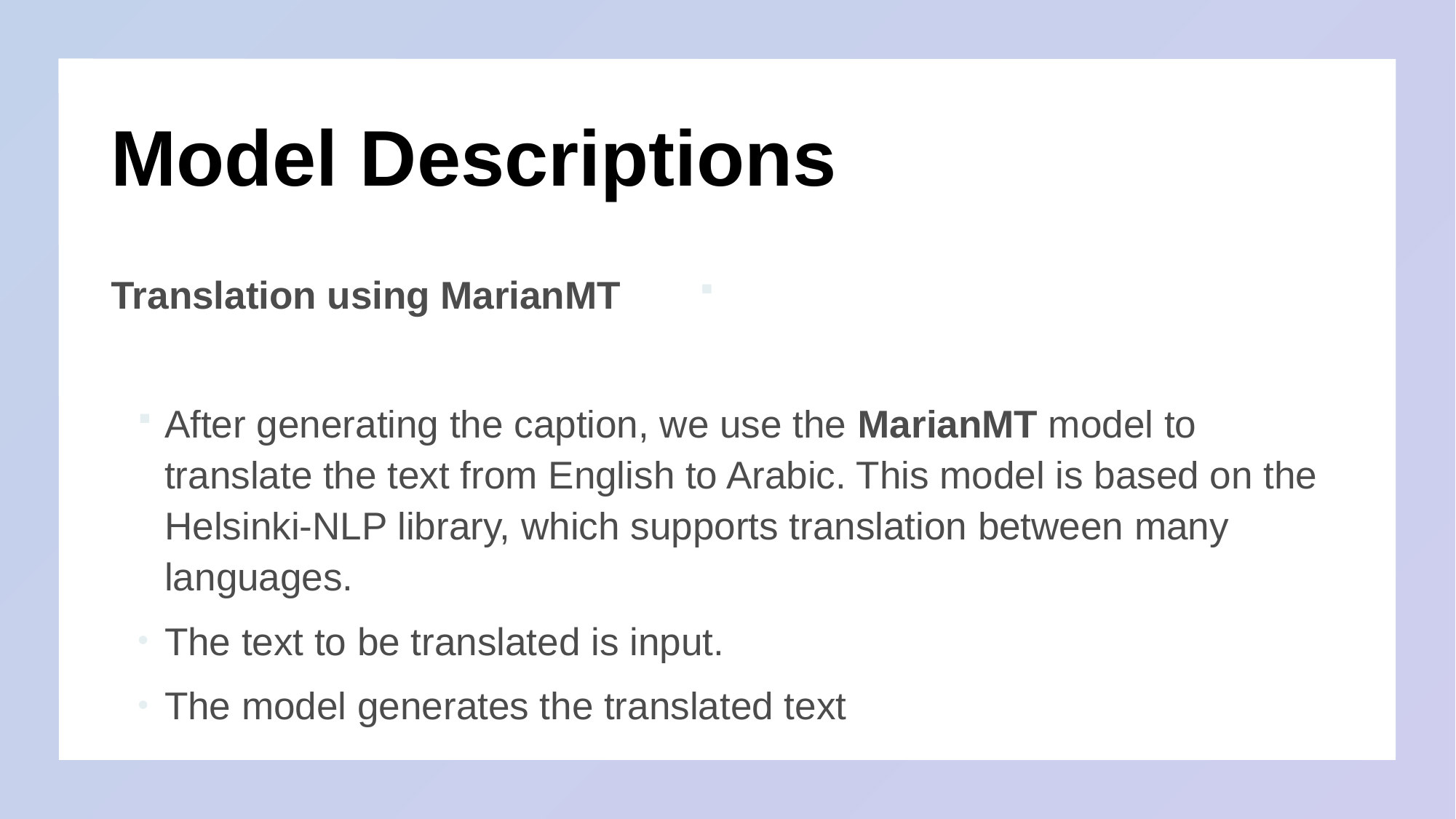

# Model Descriptions
Translation using MarianMT

After generating the caption, we use the MarianMT model to translate the text from English to Arabic. This model is based on the Helsinki-NLP library, which supports translation between many languages.
The text to be translated is input.
The model generates the translated text